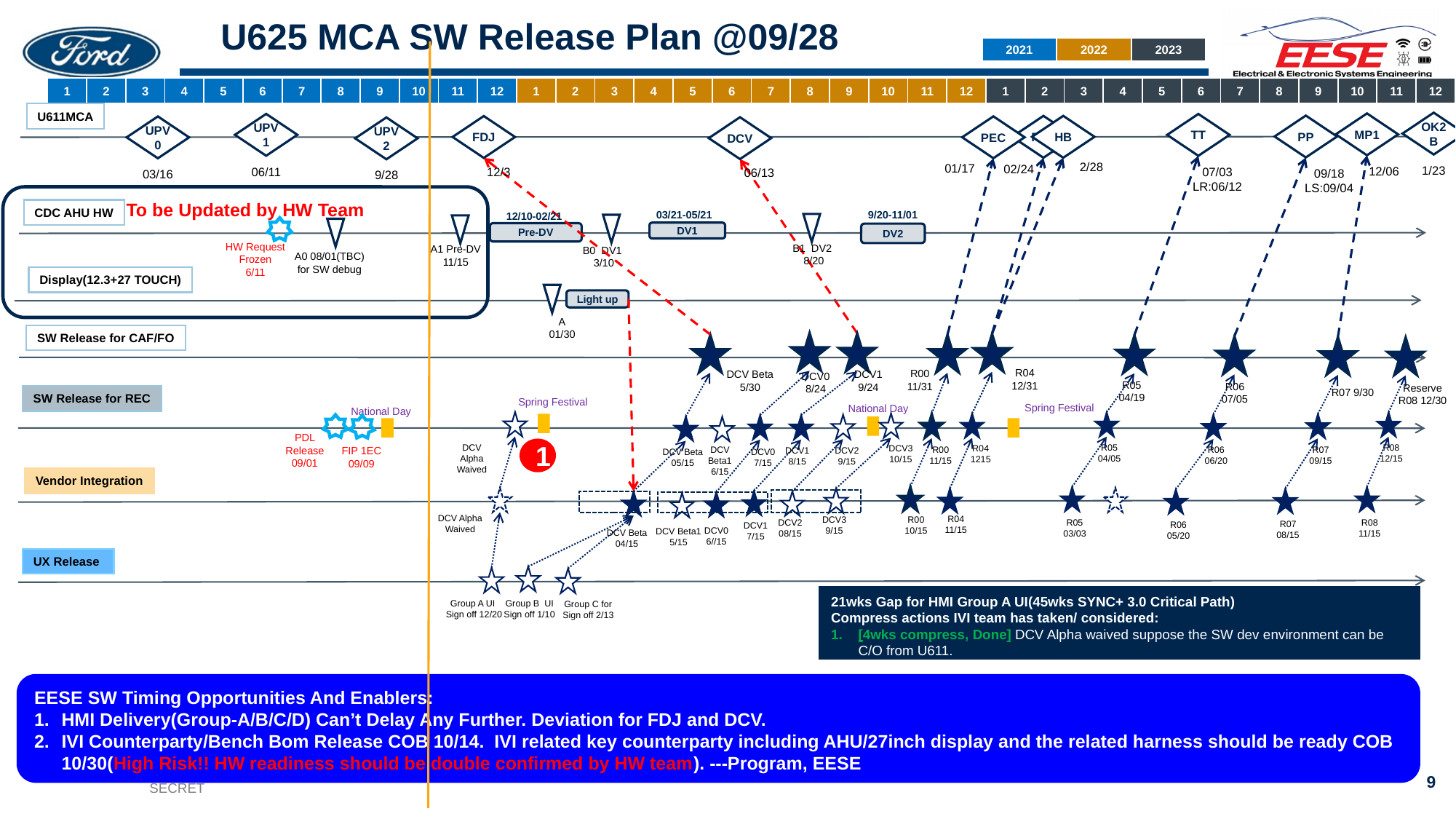

# U625 MCA SW Release Plan @09/28
| 2021 | 2022 | 2023 |
| --- | --- | --- |
| 1 | 2 | 3 | 4 | 5 | 6 | 7 | 8 | 9 | 10 | 11 | 12 | 1 | 2 | 3 | 4 | 5 | 6 | 7 | 8 | 9 | 10 | 11 | 12 | 1 | 2 | 3 | 4 | 5 | 6 | 7 | 8 | 9 | 10 | 11 | 12 |
| --- | --- | --- | --- | --- | --- | --- | --- | --- | --- | --- | --- | --- | --- | --- | --- | --- | --- | --- | --- | --- | --- | --- | --- | --- | --- | --- | --- | --- | --- | --- | --- | --- | --- | --- | --- |
U611MCA
OK2B
1/23
MP1
12/06
UPV1
06/11
TT
07/03
LR:06/12
PP
09/18
LS:09/04
HB
2/28
FEC
02/24
FDJ
12/3
PEC
01/17
UPV0
03/16
DCV
06/13
UPV2
9/28
To be Updated by HW Team
CDC AHU HW
9/20-11/01
03/21-05/21
12/10-02/21

B1  DV2
8/20

B0  DV1
3/10

A1 Pre-DV
11/15

A0 08/01(TBC) for SW debug
DV1
Pre-DV
DV2
HW Request Frozen
6/11
Display(12.3+27 TOUCH)

A
01/30
Light up
SW Release for CAF/FO

R00
11/31

R04
12/31
DCV Beta
5/30
DCV1
9/24
DCV0
8/24
R05
04/19
R06
07/05
Reserve R08 12/30
R07 9/30
SW Release for REC
Spring Festival
Spring Festival
National Day
National Day

PDL Release
09/01
DCV Alpha
Waived
R05
04/05
R08
12/15
DCV3
10/15
R04
1215
1
R07
09/15
R00
11/15
DCV Beta1
6/15
R06
06/20
FIP 1EC 09/09
DCV1
8/15
DCV2
9/15
DCV Beta
05/15
DCV0
7/15
Vendor Integration

DCV Alpha
Waived
R04
11/15
DCV3
9/15
R00
10/15
R05
03/03
R08
11/15
DCV2
08/15
R07
08/15
R06
05/20
DCV1
7/15
DCV0
6//15
DCV Beta1
5/15
DCV Beta
04/15
UX Release

21wks Gap for HMI Group A UI(45wks SYNC+ 3.0 Critical Path)
Compress actions IVI team has taken/ considered:
[4wks compress, Done] DCV Alpha waived suppose the SW dev environment can be C/O from U611.
Group B  UI
Sign off 1/10
Group A UI
Sign off 12/20
Group C for
Sign off 2/13
EESE SW Timing Opportunities And Enablers:
HMI Delivery(Group-A/B/C/D) Can’t Delay Any Further. Deviation for FDJ and DCV.
IVI Counterparty/Bench Bom Release COB 10/14.  IVI related key counterparty including AHU/27inch display and the related harness should be ready COB 10/30(High Risk!! HW readiness should be double confirmed by HW team). ---Program, EESE